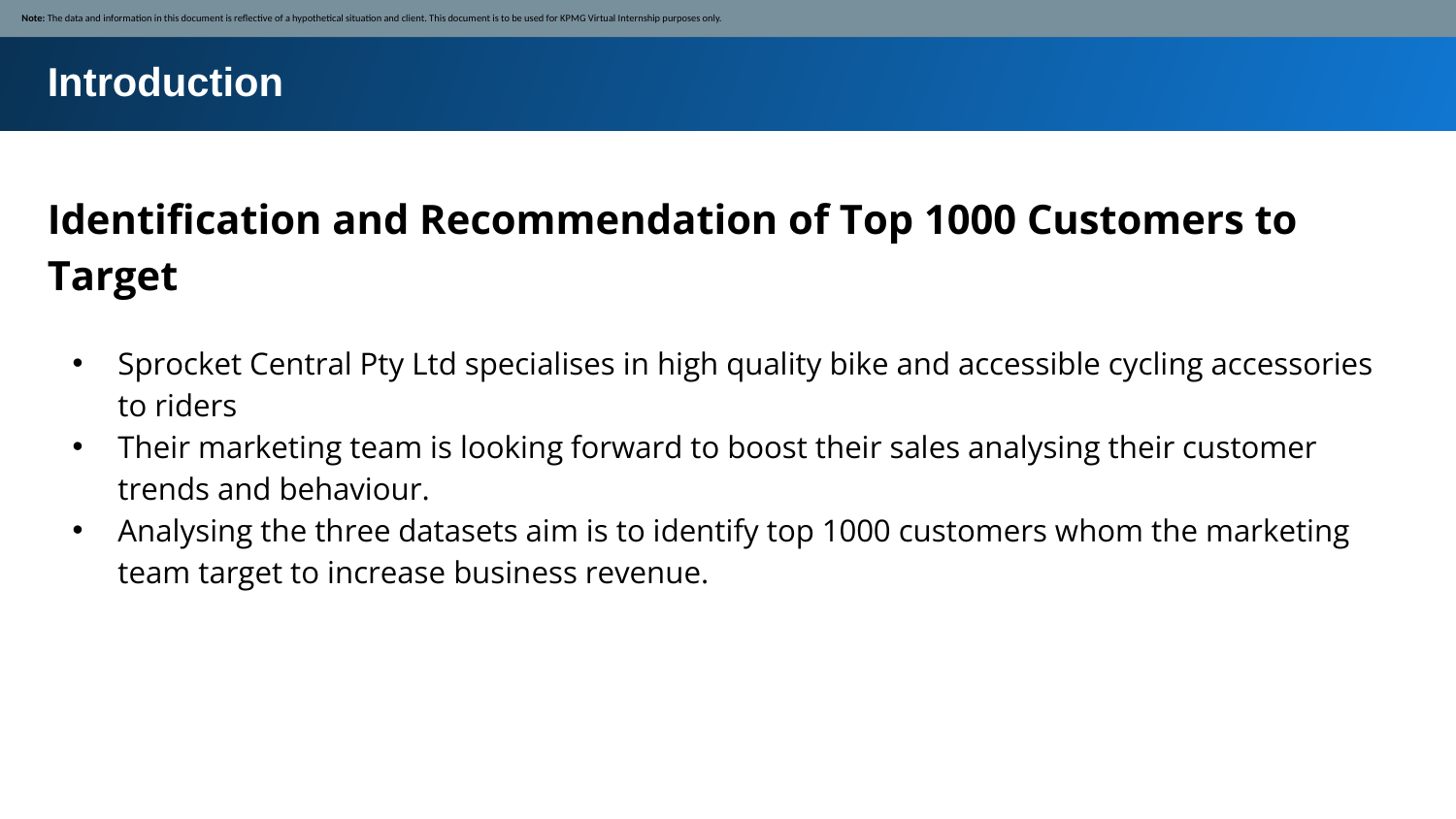

Note: The data and information in this document is reflective of a hypothetical situation and client. This document is to be used for KPMG Virtual Internship purposes only.
Introduction
Identification and Recommendation of Top 1000 Customers to Target
Sprocket Central Pty Ltd specialises in high quality bike and accessible cycling accessories to riders
Their marketing team is looking forward to boost their sales analysing their customer trends and behaviour.
Analysing the three datasets aim is to identify top 1000 customers whom the marketing team target to increase business revenue.